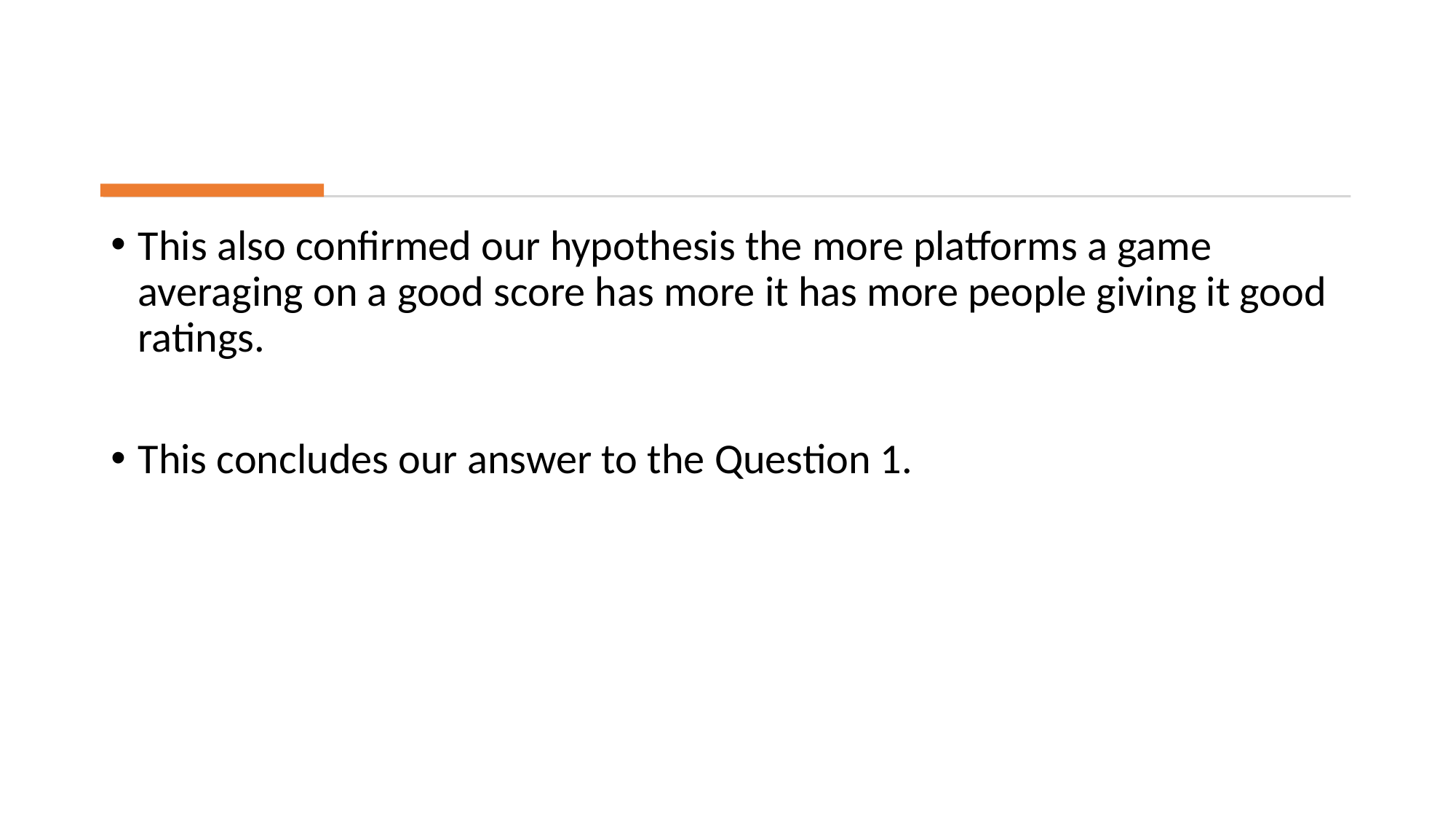

This also confirmed our hypothesis the more platforms a game averaging on a good score has more it has more people giving it good ratings.

This concludes our answer to the Question 1.